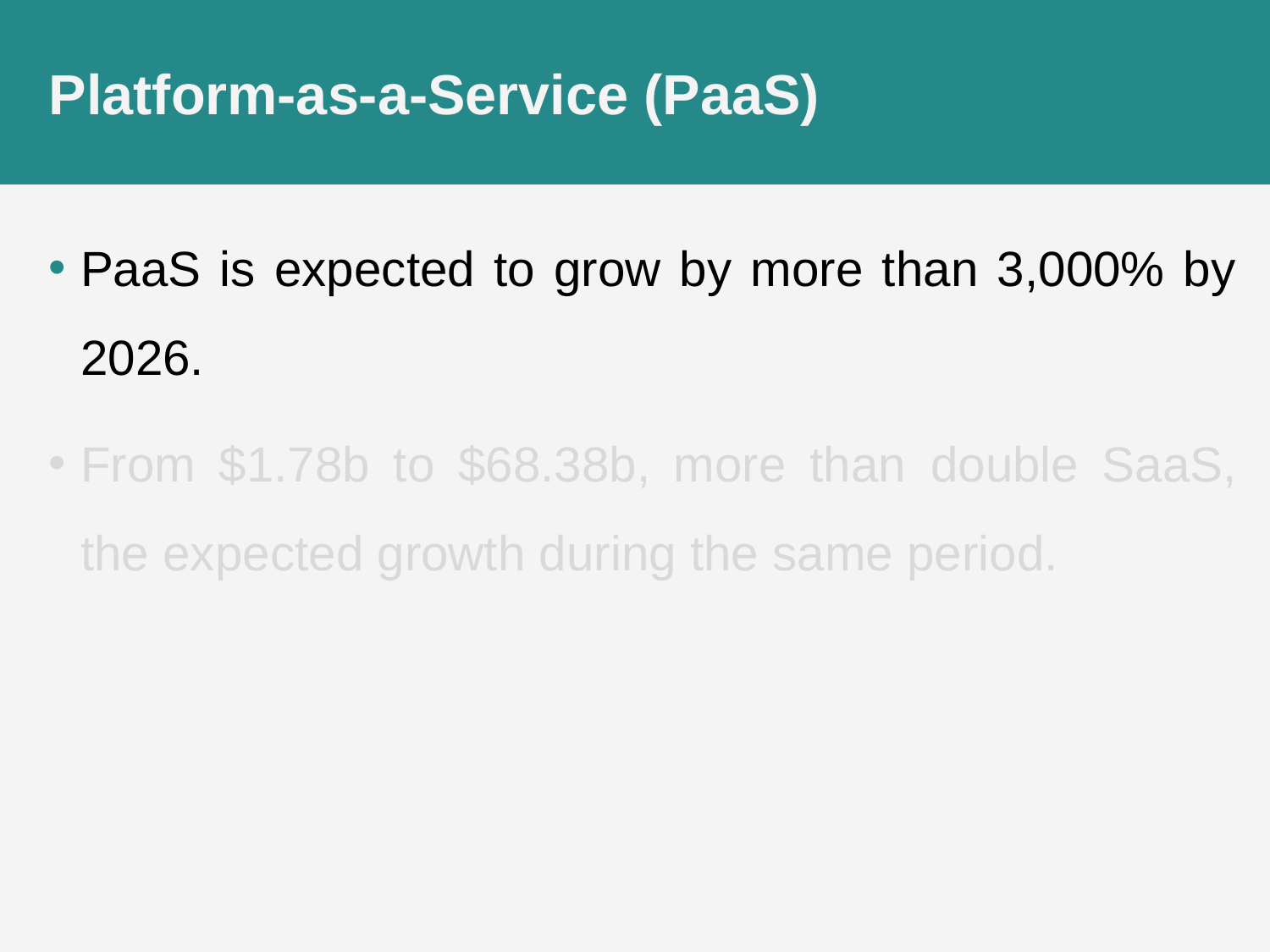

# Platform-as-a-Service (PaaS)
PaaS is expected to grow by more than 3,000% by 2026.
From $1.78b to $68.38b, more than double SaaS, the expected growth during the same period.